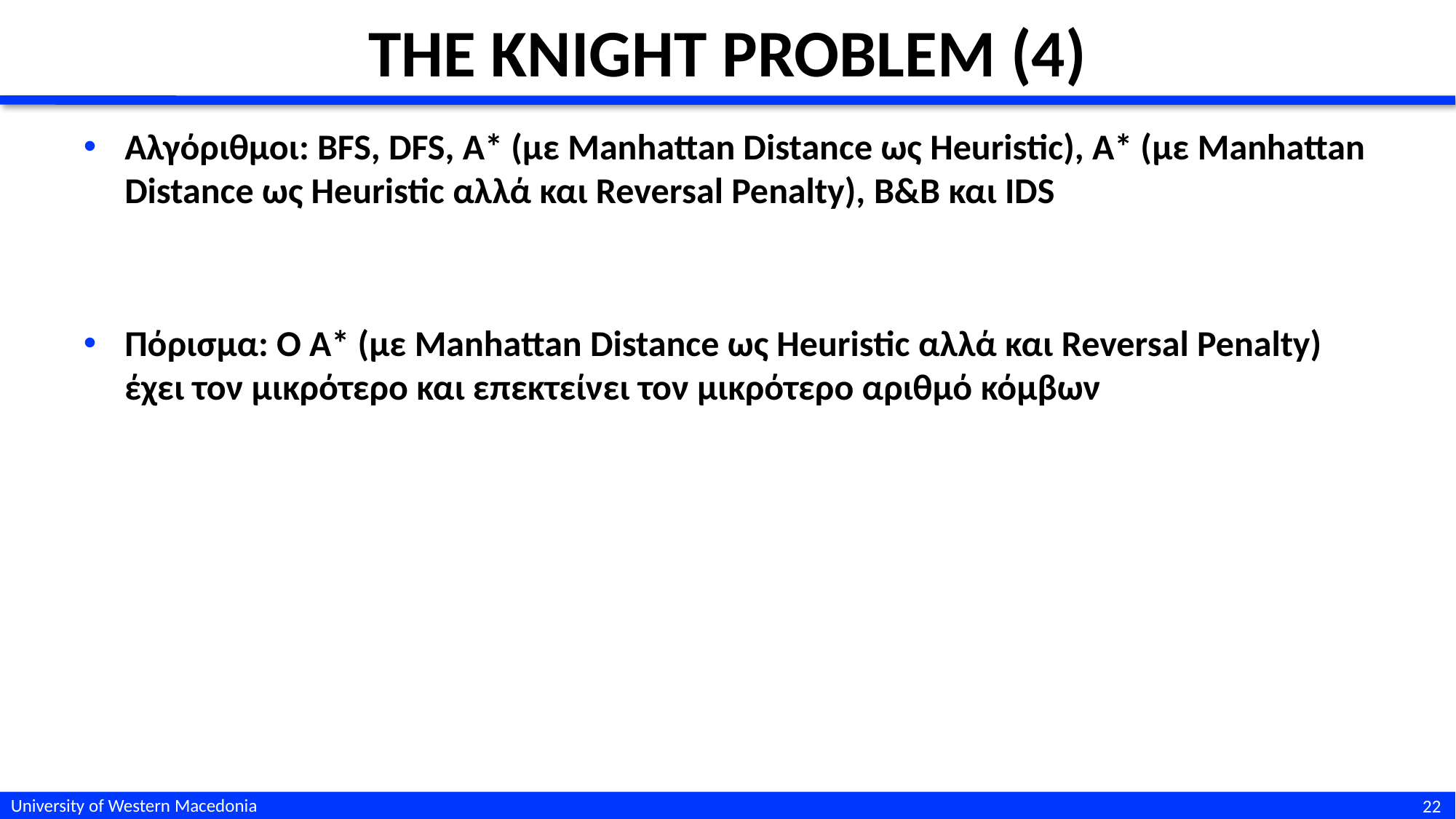

# THE KNIGHT PROBLEM (4)
Αλγόριθμοι: BFS, DFS, A* (με Manhattan Distance ως Heuristic), A* (με Manhattan Distance ως Heuristic αλλά και Reversal Penalty), B&B και IDS

Πόρισμα: Ο A* (με Manhattan Distance ως Heuristic αλλά και Reversal Penalty) έχει τον μικρότερο και επεκτείνει τον μικρότερο αριθμό κόμβων